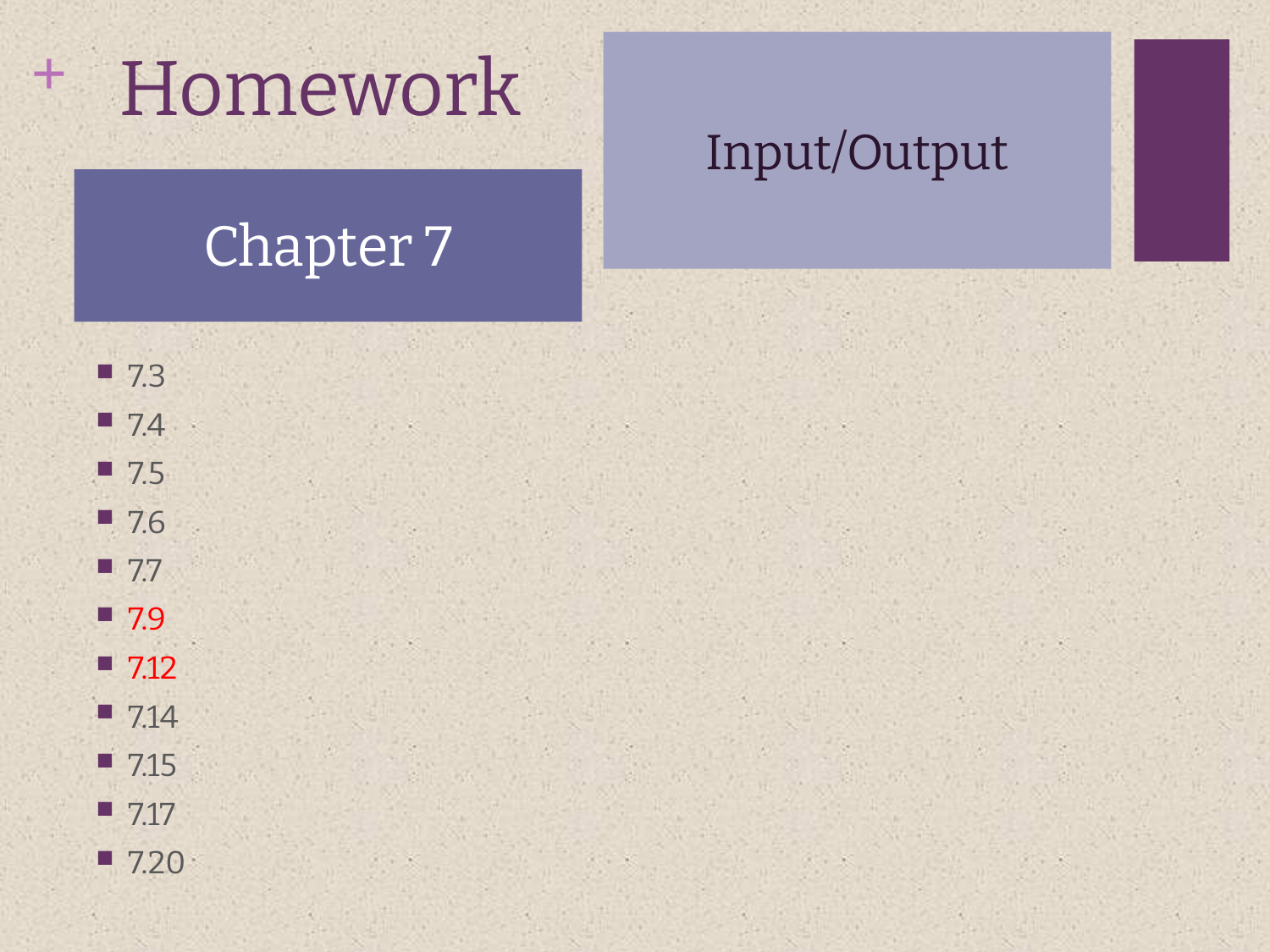

# Homework
Input/Output

Chapter 7

7.3
7.4
7.5
7.6
7.7
7.9
7.12
7.14
7.15
7.17
7.20